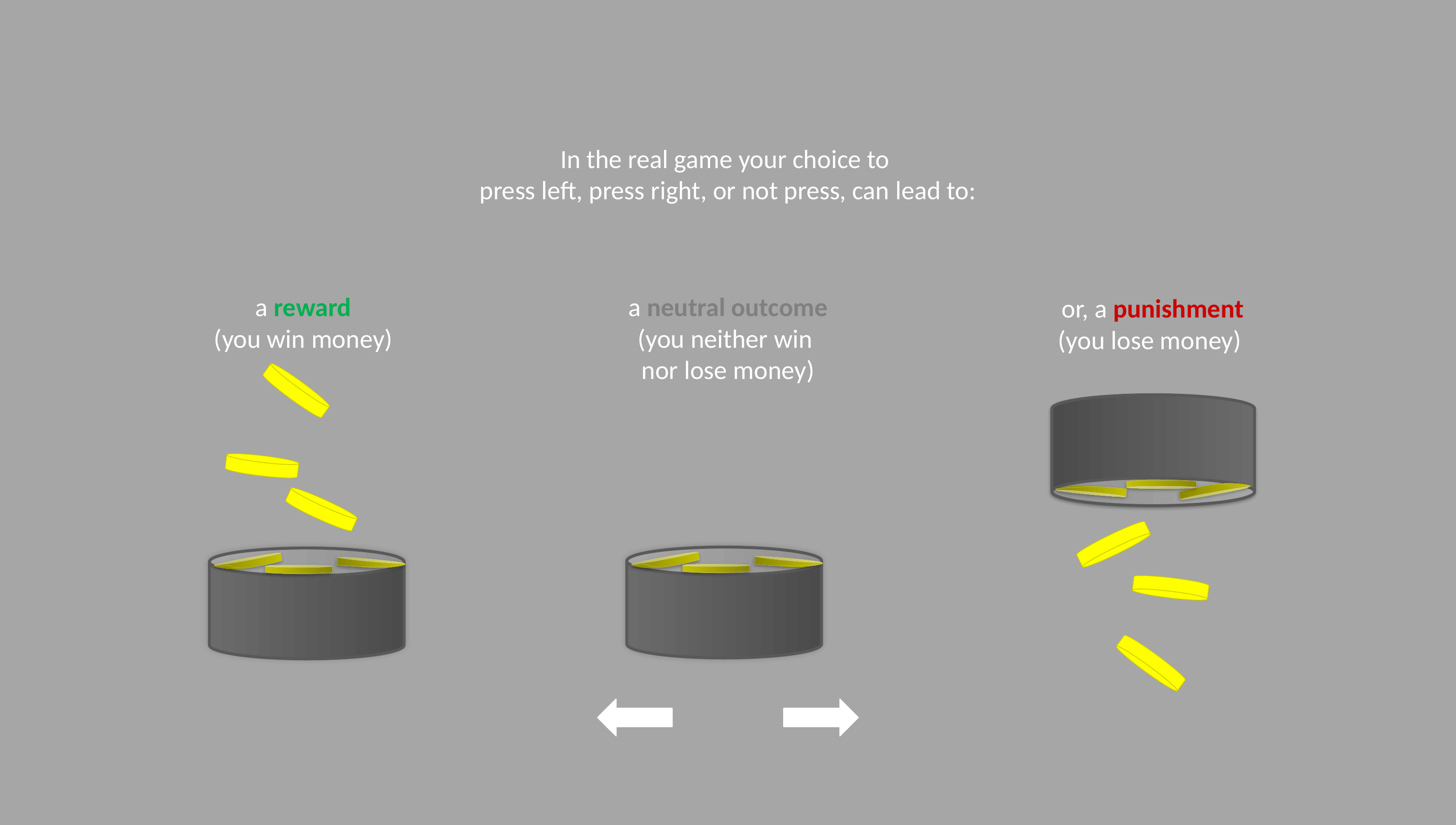

# In the real game your choice to press left, press right, or not press, can lead to:
a reward
(you win money)

a neutral outcome
(you neither win
nor lose money)

or, a punishment
(you lose money)